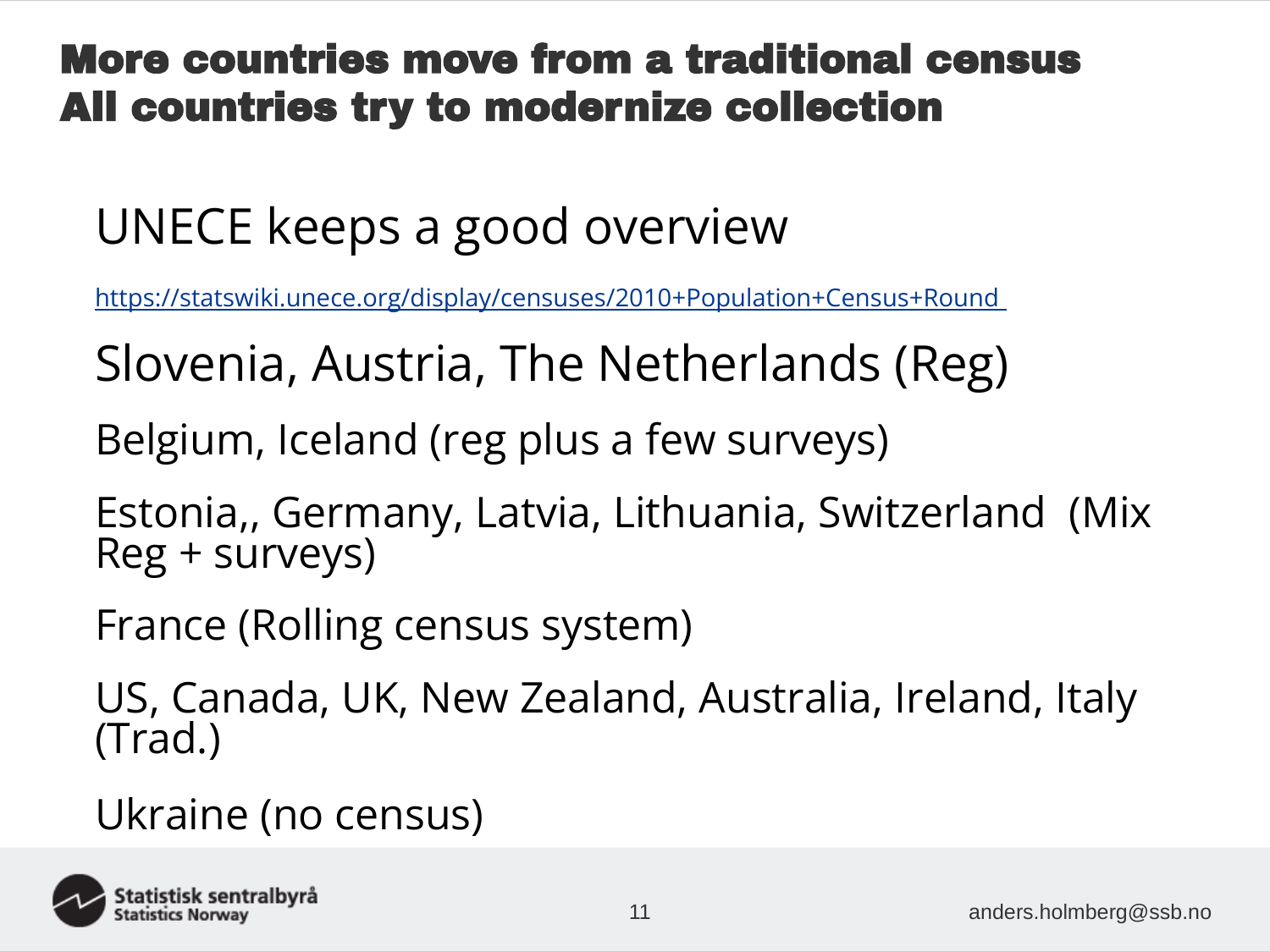

# More countries move from a traditional census All countries try to modernize collection
UNECE keeps a good overview
https://statswiki.unece.org/display/censuses/2010+Population+Census+Round
Slovenia, Austria, The Netherlands (Reg)
Belgium, Iceland (reg plus a few surveys)
Estonia,, Germany, Latvia, Lithuania, Switzerland  (Mix Reg + surveys)
France (Rolling census system)
US, Canada, UK, New Zealand, Australia, Ireland, Italy (Trad.)
Ukraine (no census)
11
anders.holmberg@ssb.no